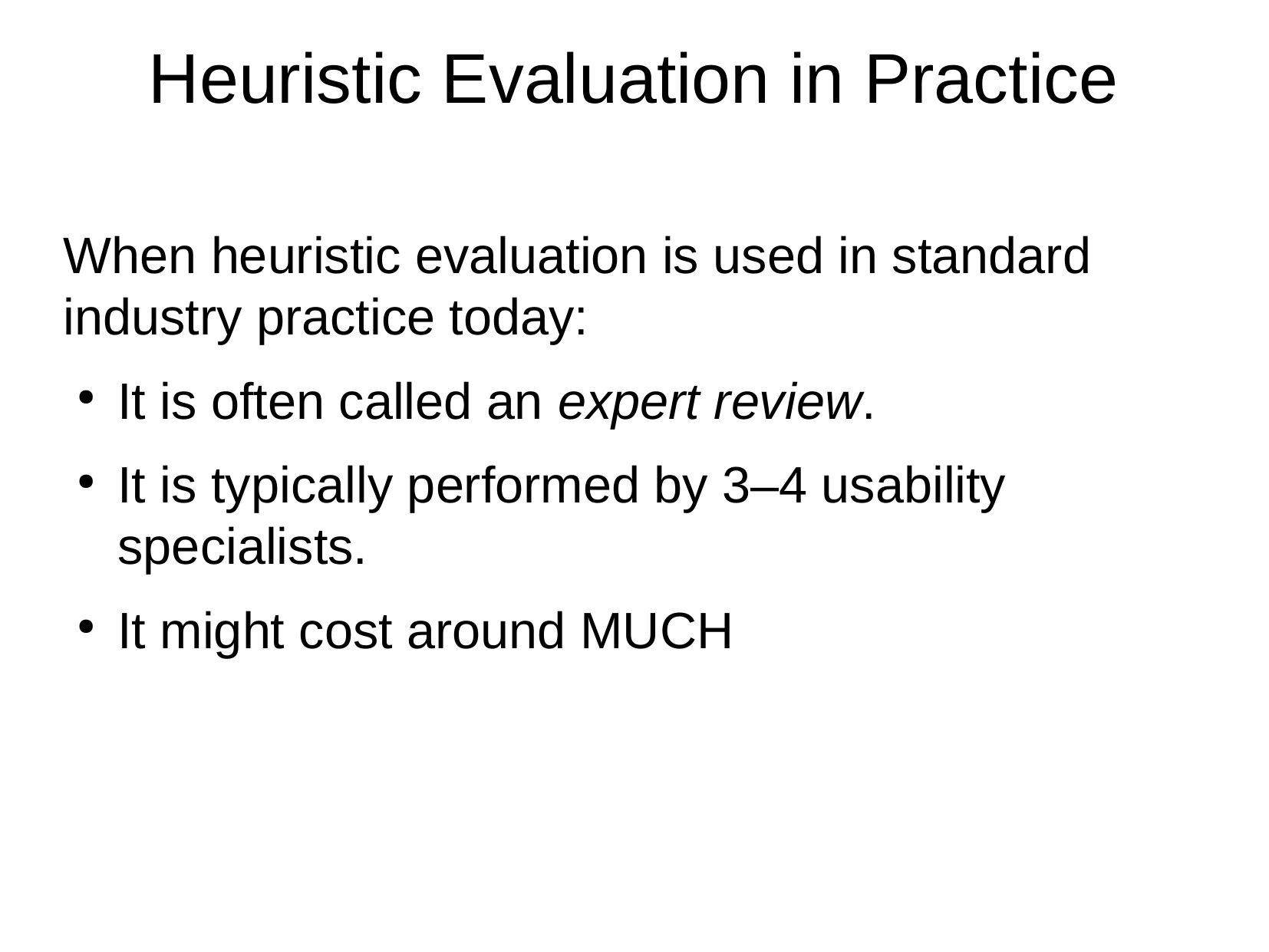

Heuristic Evaluation in Practice
When heuristic evaluation is used in standard industry practice today:
It is often called an expert review.
It is typically performed by 3–4 usability specialists.
It might cost around MUCH